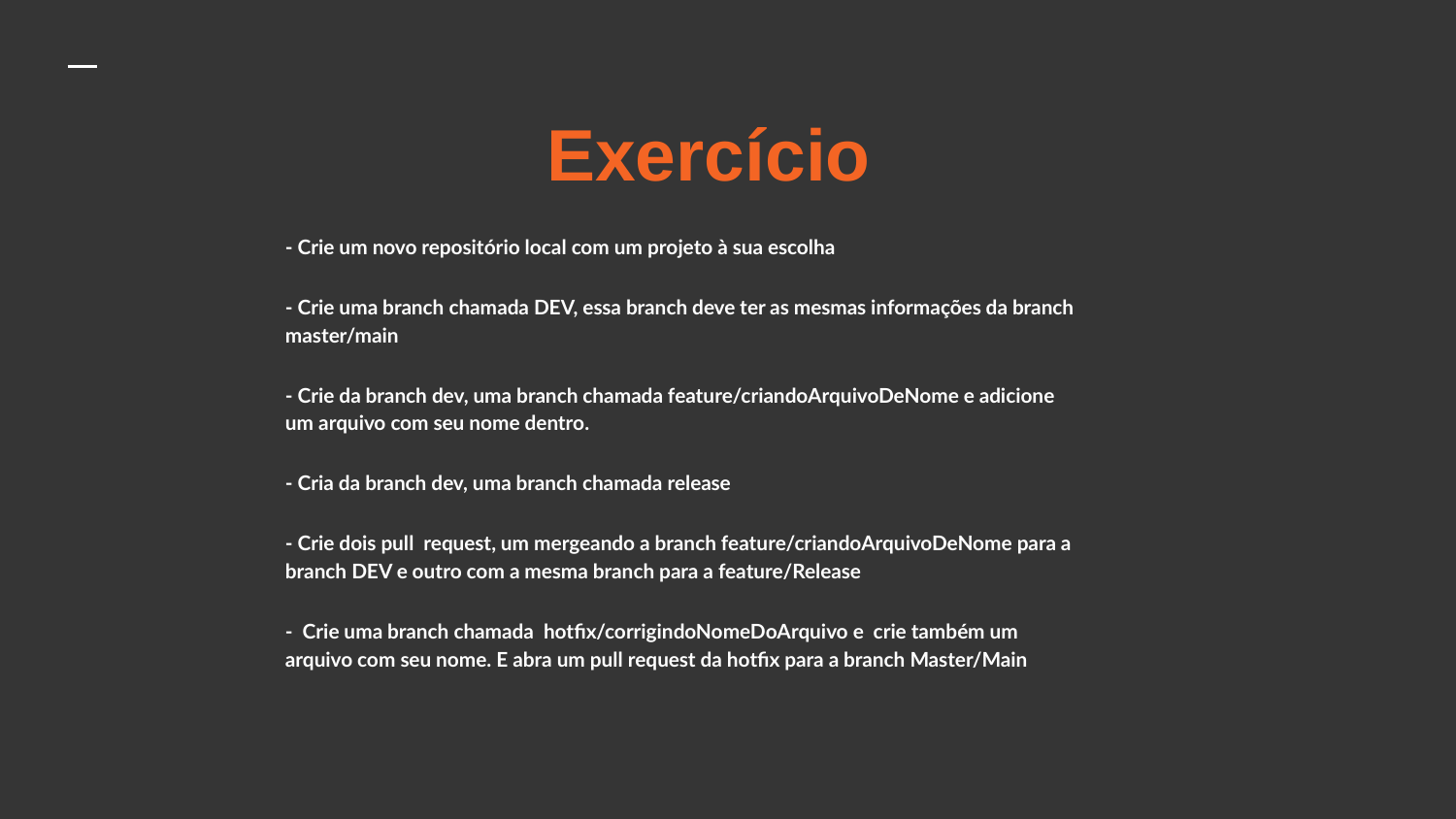

# Exercício
- Crie um novo repositório local com um projeto à sua escolha
- Crie uma branch chamada DEV, essa branch deve ter as mesmas informações da branch master/main
- Crie da branch dev, uma branch chamada feature/criandoArquivoDeNome e adicione um arquivo com seu nome dentro.
- Cria da branch dev, uma branch chamada release
- Crie dois pull  request, um mergeando a branch feature/criandoArquivoDeNome para a branch DEV e outro com a mesma branch para a feature/Release
-  Crie uma branch chamada  hotfix/corrigindoNomeDoArquivo e  crie também um arquivo com seu nome. E abra um pull request da hotfix para a branch Master/Main